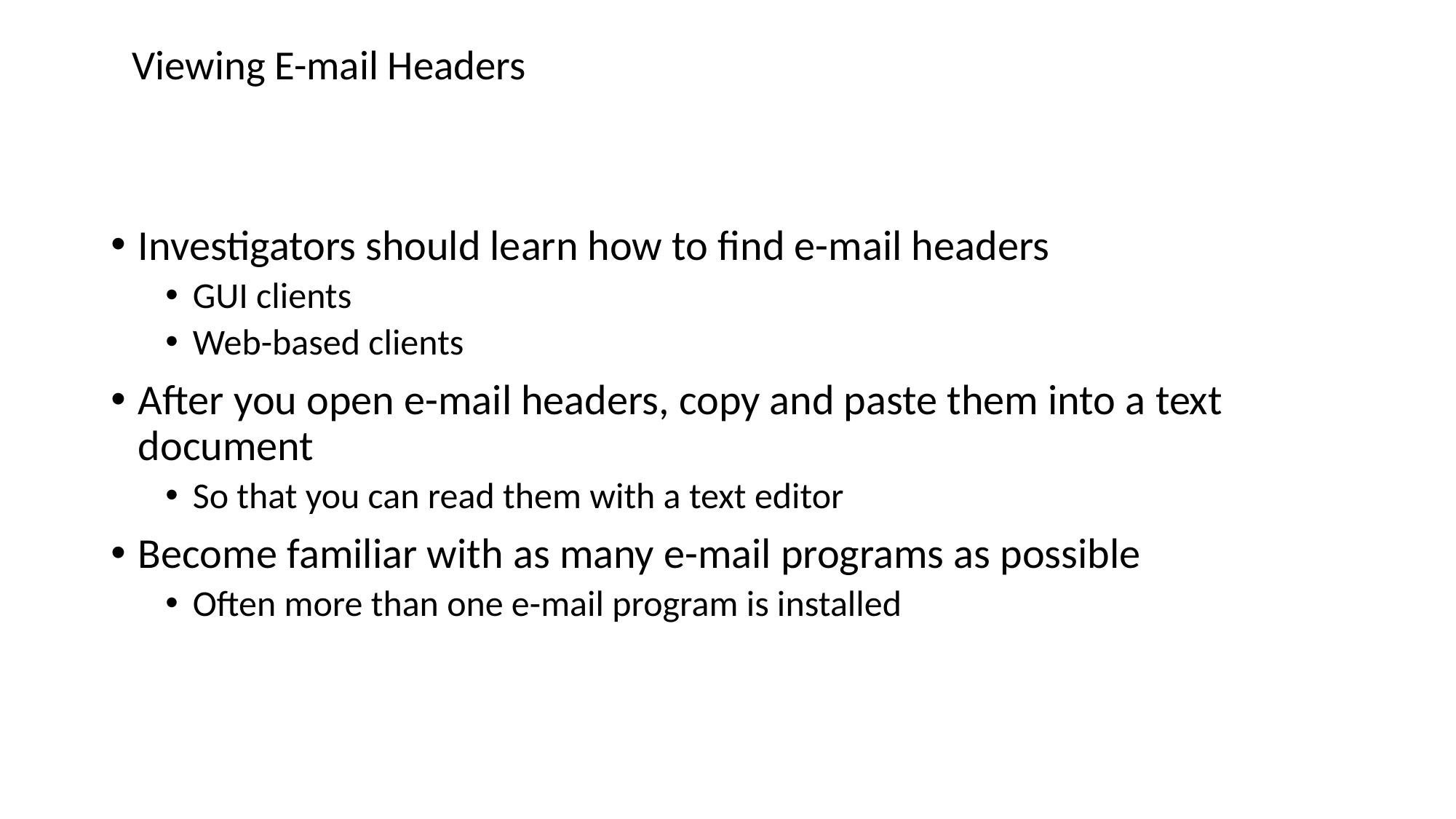

# Viewing E-mail Headers
Investigators should learn how to find e-mail headers
GUI clients
Web-based clients
After you open e-mail headers, copy and paste them into a text document
So that you can read them with a text editor
Become familiar with as many e-mail programs as possible
Often more than one e-mail program is installed